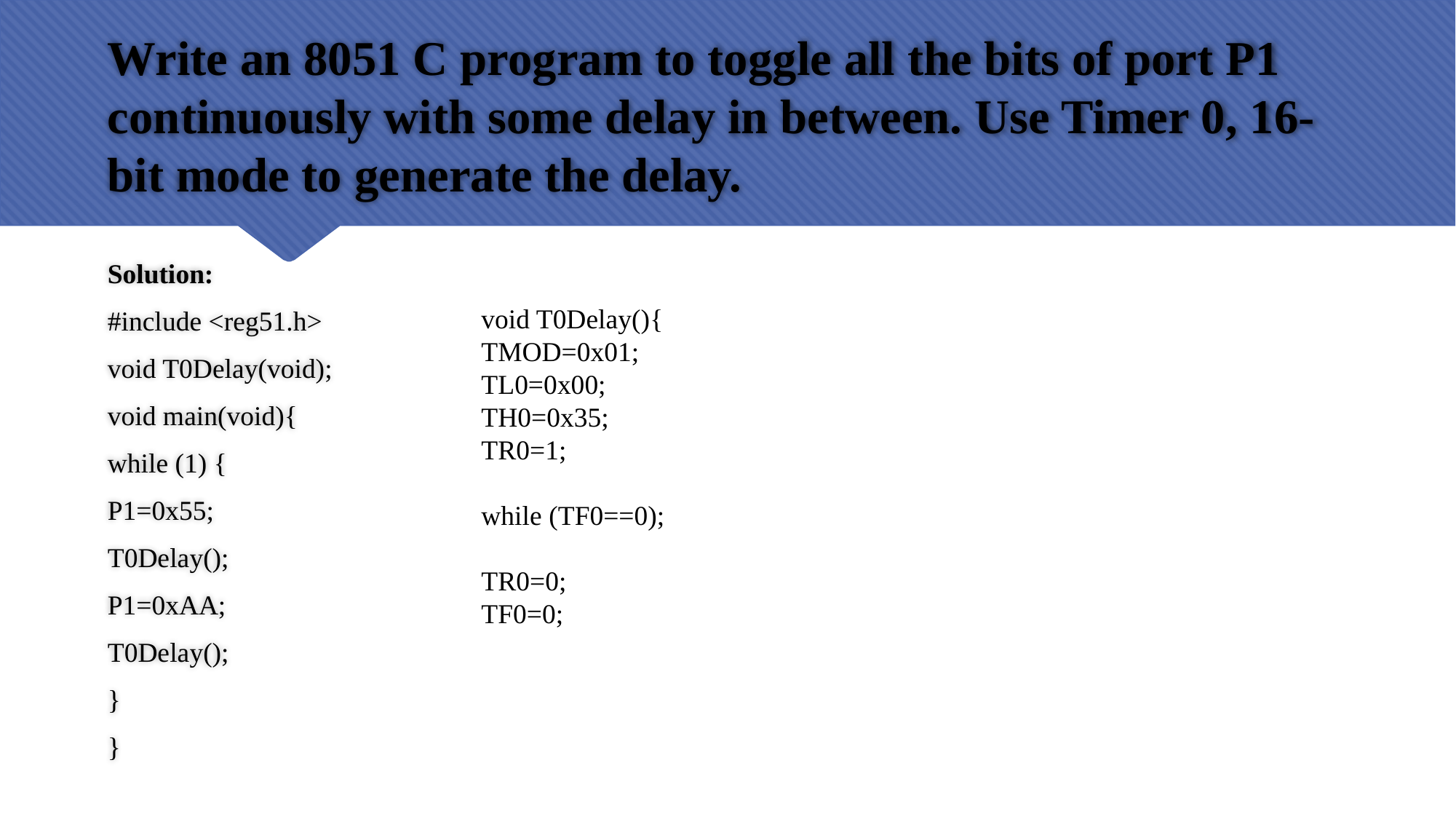

# Write an 8051 C program to toggle all the bits of port P1 continuously with some delay in between. Use Timer 0, 16-bit mode to generate the delay.
Solution:
#include <reg51.h>
void T0Delay(void);
void main(void){
while (1) {
P1=0x55;
T0Delay();
P1=0xAA;
T0Delay();
}
}

void T0Delay(){
TMOD=0x01;
TL0=0x00;
TH0=0x35;
TR0=1;

while (TF0==0);

TR0=0;
TF0=0;